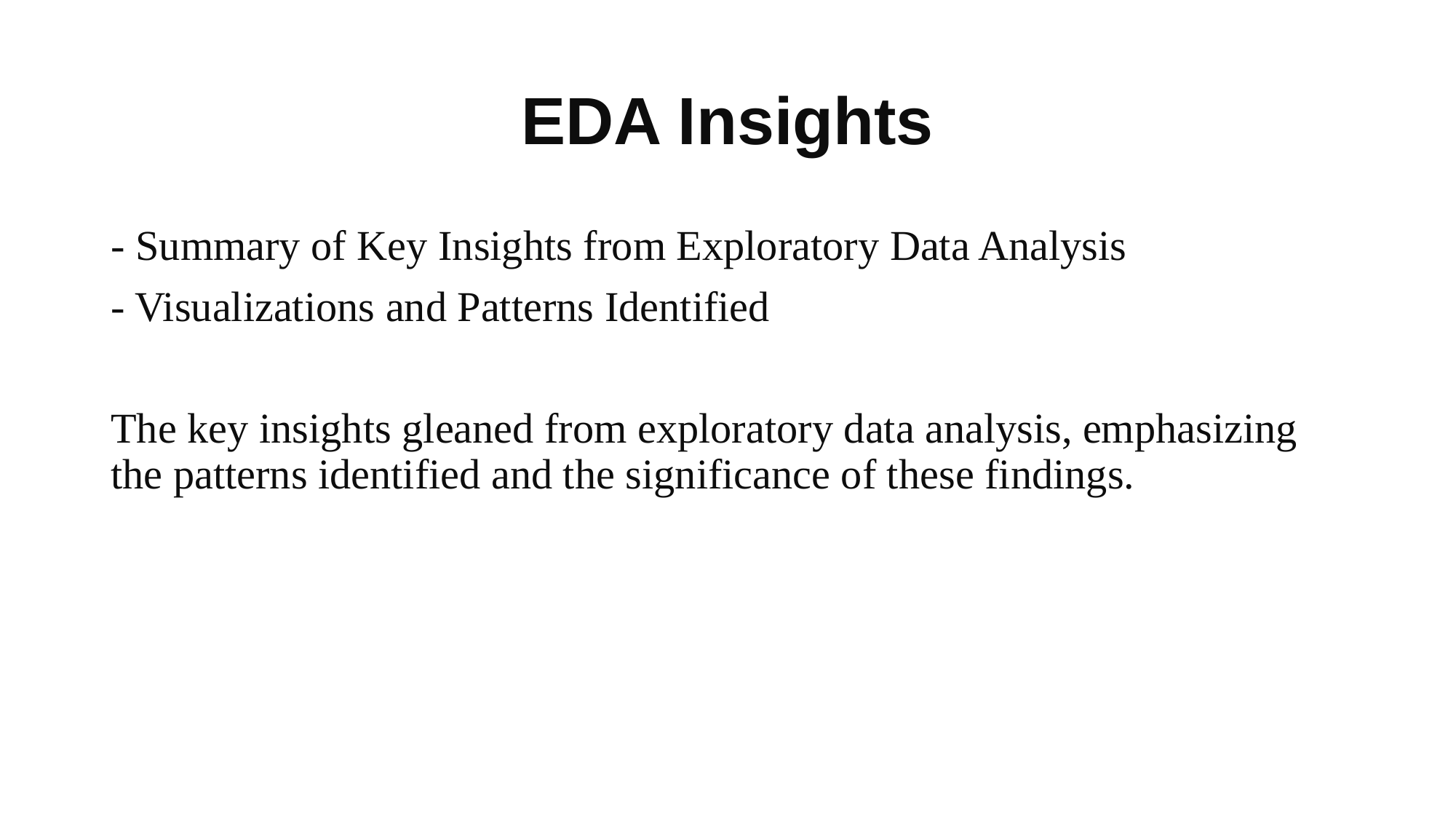

# EDA Insights
- Summary of Key Insights from Exploratory Data Analysis
- Visualizations and Patterns Identified

The key insights gleaned from exploratory data analysis, emphasizing the patterns identified and the significance of these findings.